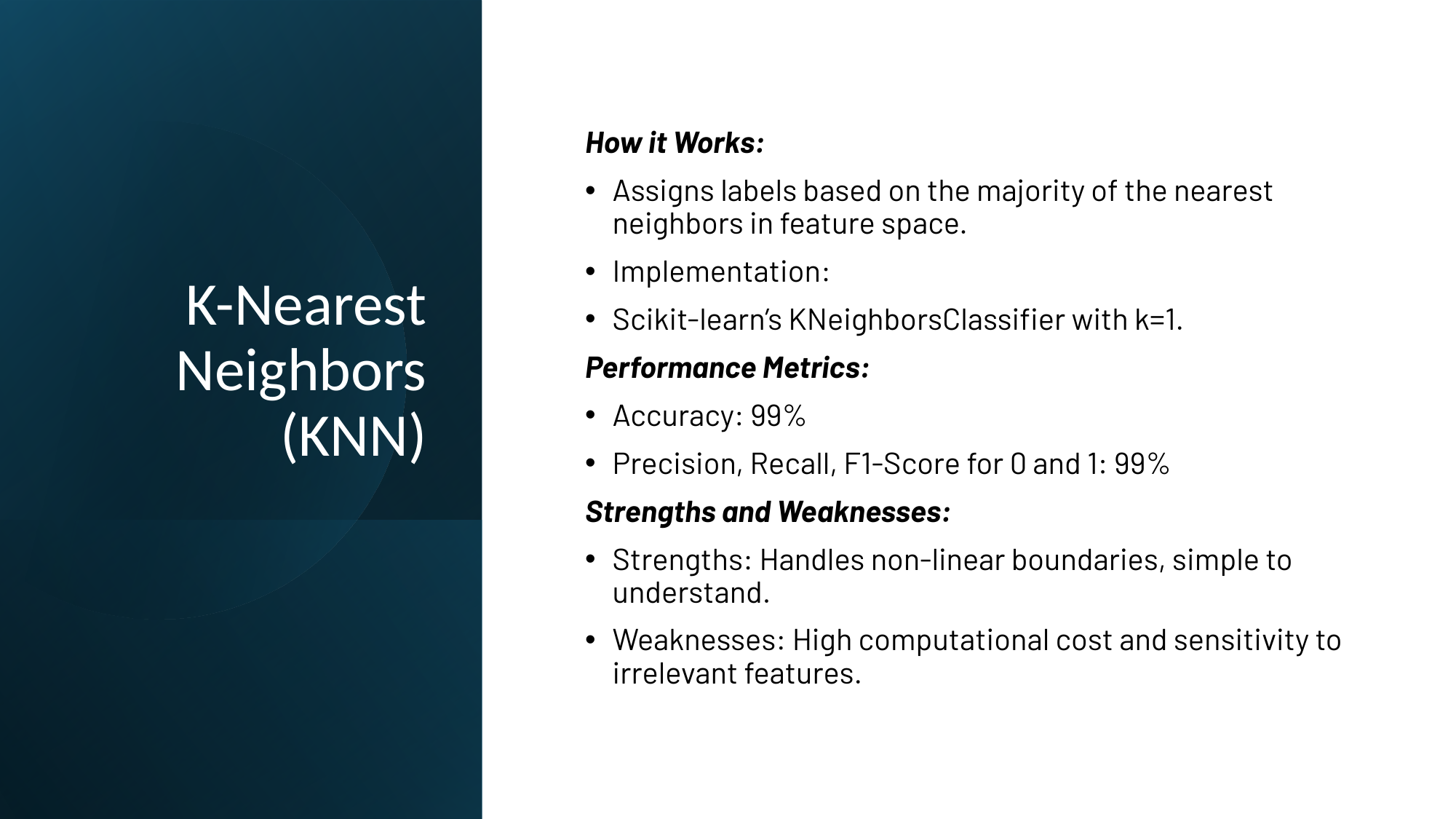

# K-Nearest Neighbors (KNN)
How it Works:
Assigns labels based on the majority of the nearest neighbors in feature space.
Implementation:
Scikit-learn’s KNeighborsClassifier with k=1.
Performance Metrics:
Accuracy: 99%
Precision, Recall, F1-Score for 0 and 1: 99%
Strengths and Weaknesses:
Strengths: Handles non-linear boundaries, simple to understand.
Weaknesses: High computational cost and sensitivity to irrelevant features.